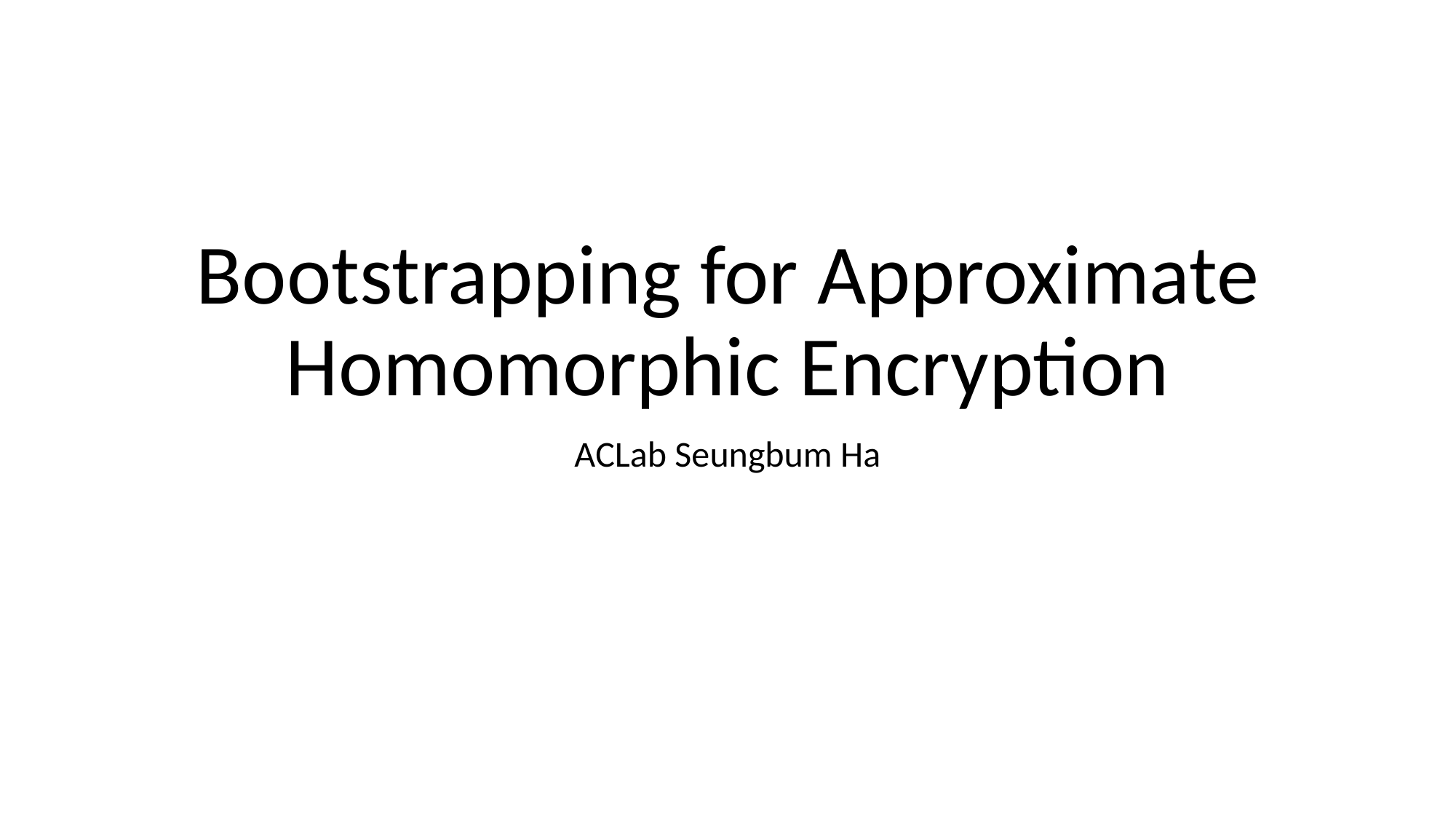

# Bootstrapping for Approximate Homomorphic Encryption
ACLab Seungbum Ha